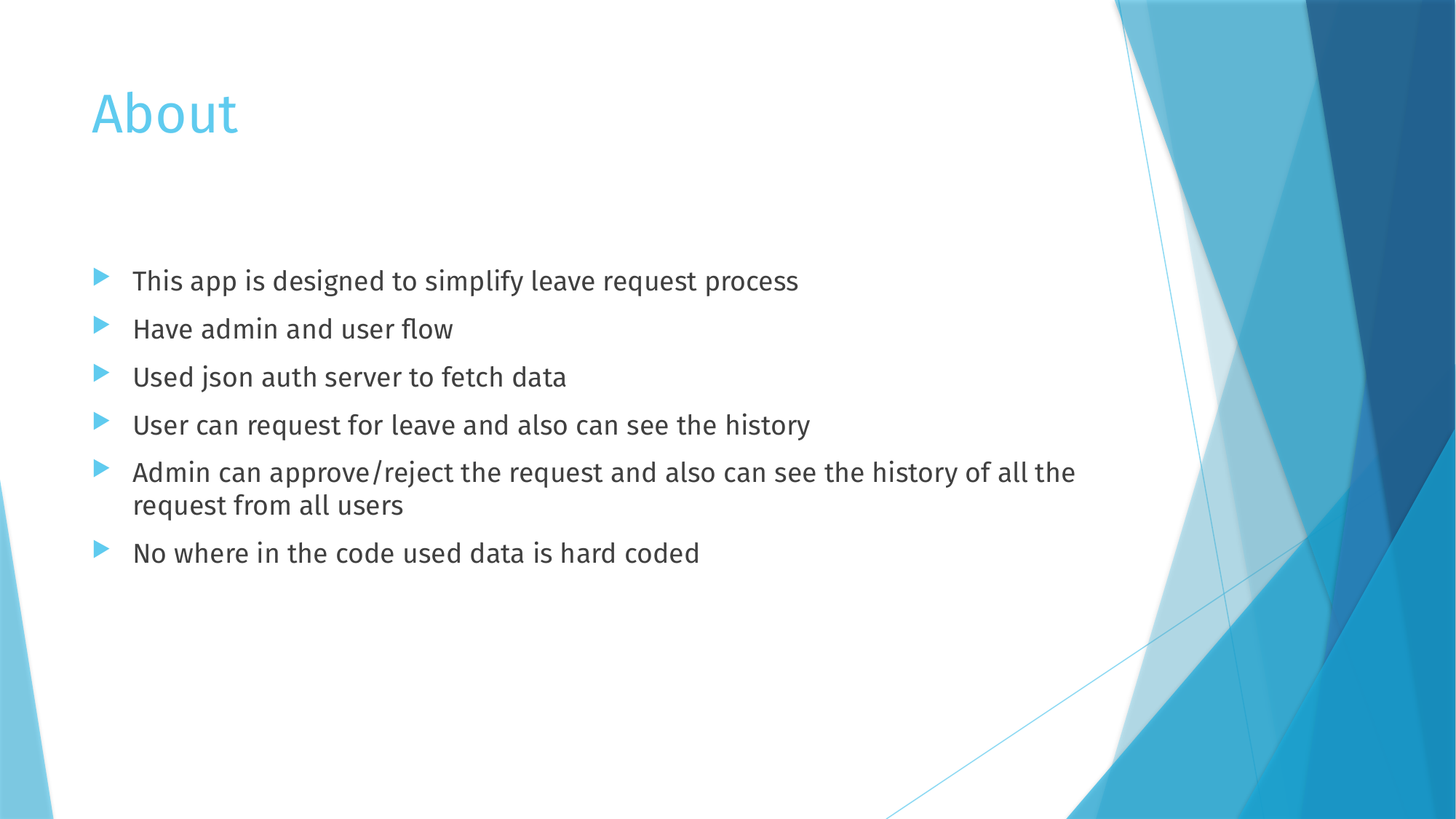

# About
This app is designed to simplify leave request process
Have admin and user flow
Used json auth server to fetch data
User can request for leave and also can see the history
Admin can approve/reject the request and also can see the history of all the request from all users
No where in the code used data is hard coded